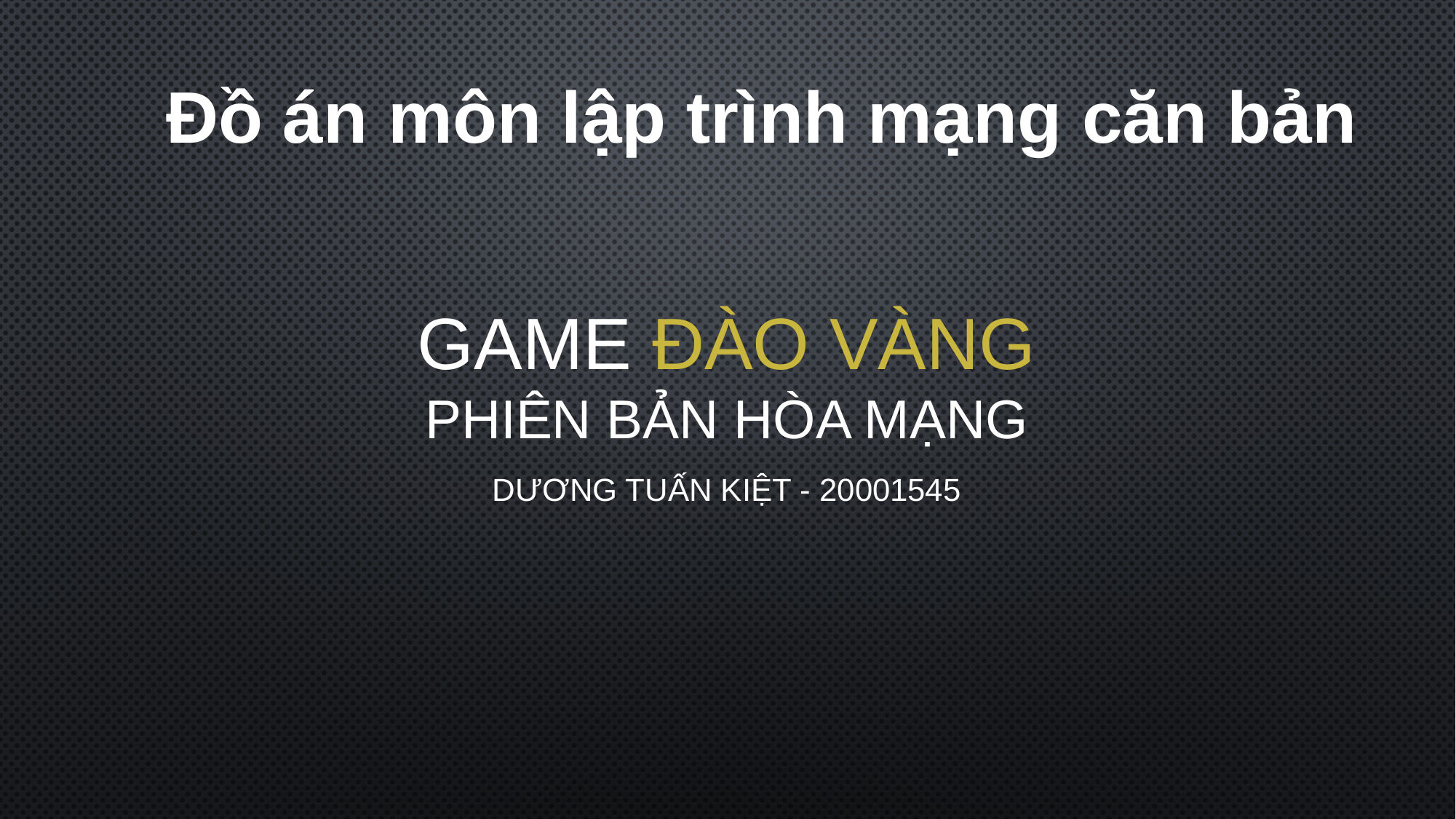

Đồ án môn lập trình mạng căn bản

# GAME ĐÀO VÀNG phiên bản hòa mạng
Dương tuấn kiệt - 20001545